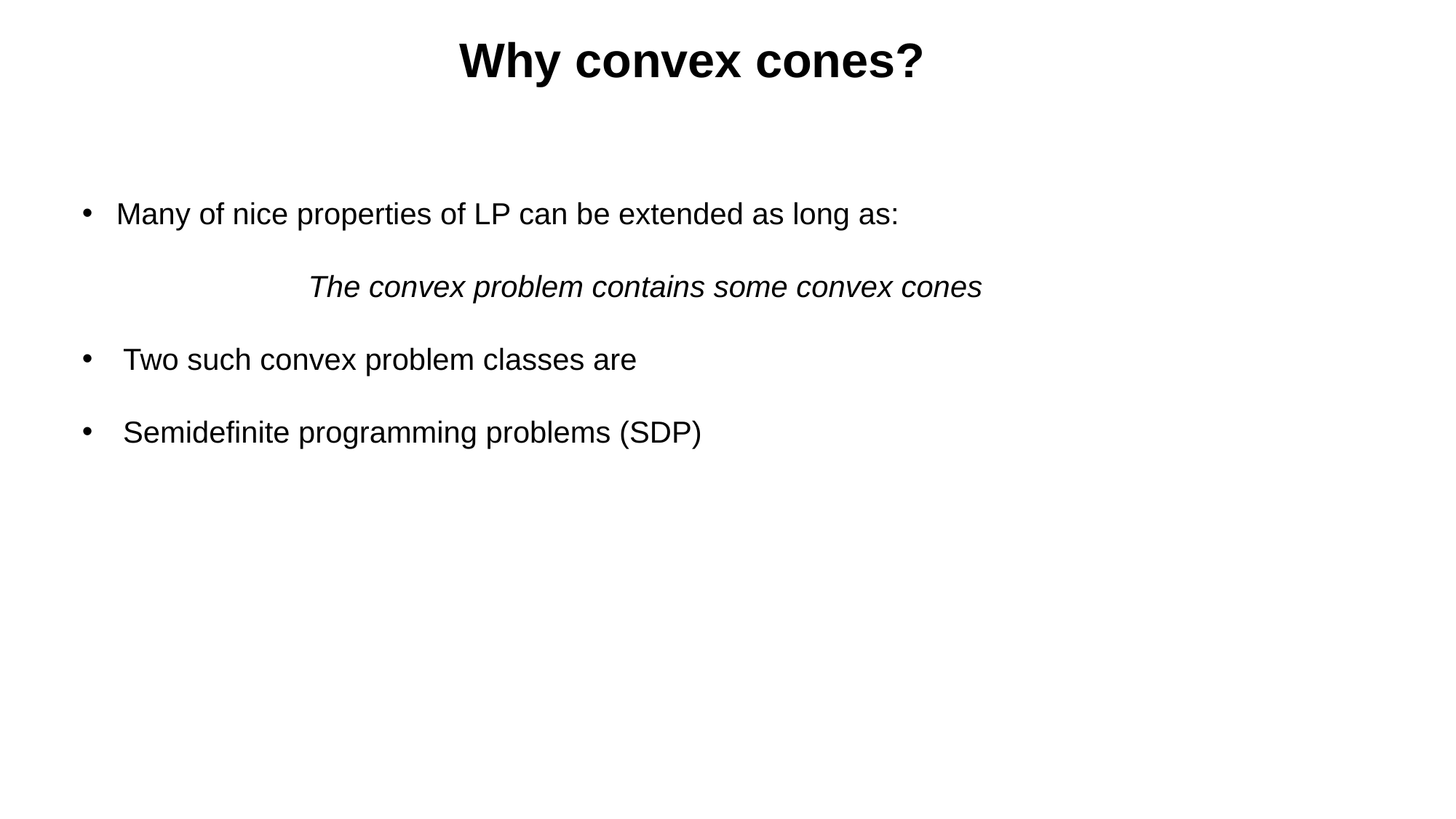

Why convex cones?

Many of nice properties of LP can be extended as long as:

                           The convex problem contains some convex cones

Two such convex problem classes are

Semidefinite programming problems (SDP)